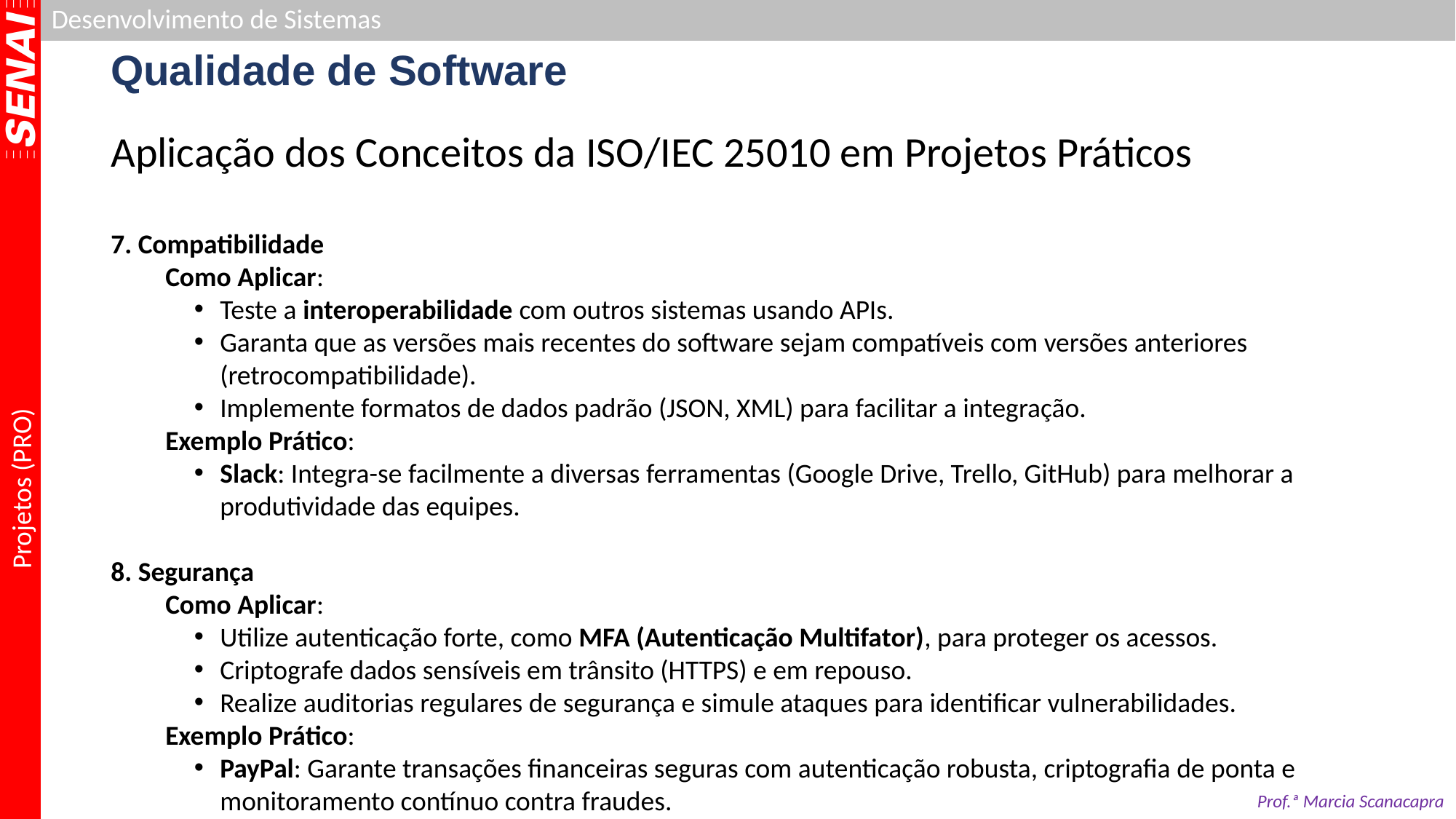

# Qualidade de Software
Aplicação dos Conceitos da ISO/IEC 25010 em Projetos Práticos

7. Compatibilidade
Como Aplicar:
Teste a interoperabilidade com outros sistemas usando APIs.
Garanta que as versões mais recentes do software sejam compatíveis com versões anteriores (retrocompatibilidade).
Implemente formatos de dados padrão (JSON, XML) para facilitar a integração.
Exemplo Prático:
Slack: Integra-se facilmente a diversas ferramentas (Google Drive, Trello, GitHub) para melhorar a produtividade das equipes.

8. Segurança
Como Aplicar:
Utilize autenticação forte, como MFA (Autenticação Multifator), para proteger os acessos.
Criptografe dados sensíveis em trânsito (HTTPS) e em repouso.
Realize auditorias regulares de segurança e simule ataques para identificar vulnerabilidades.
Exemplo Prático:
PayPal: Garante transações financeiras seguras com autenticação robusta, criptografia de ponta e monitoramento contínuo contra fraudes.